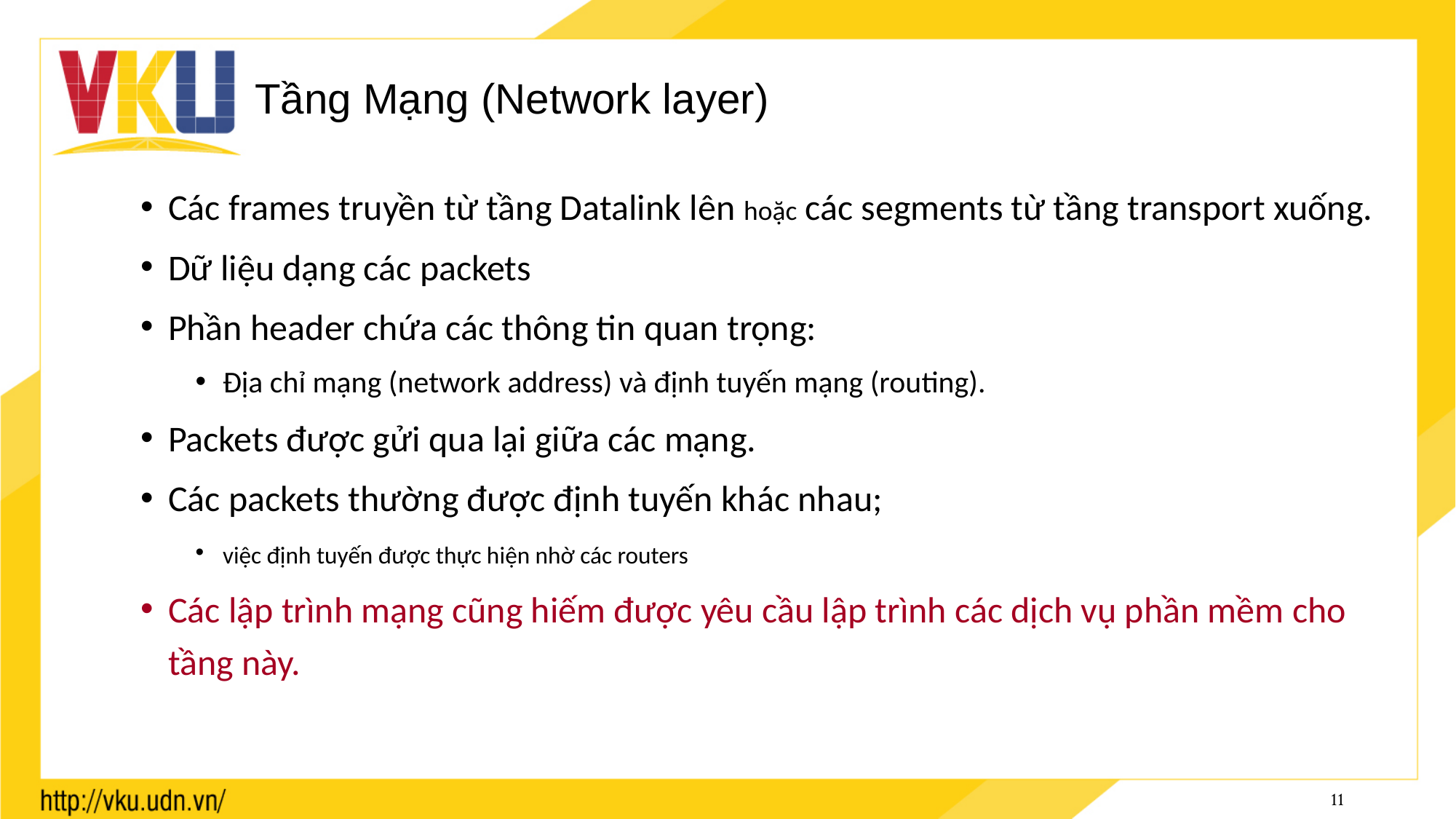

# Tầng Mạng (Network layer)
Các frames truyền từ tầng Datalink lên hoặc các segments từ tầng transport xuống.
Dữ liệu dạng các packets
Phần header chứa các thông tin quan trọng:
Địa chỉ mạng (network address) và định tuyến mạng (routing).
Packets được gửi qua lại giữa các mạng.
Các packets thường được định tuyến khác nhau;
việc định tuyến được thực hiện nhờ các routers
Các lập trình mạng cũng hiếm được yêu cầu lập trình các dịch vụ phần mềm cho tầng này.
11